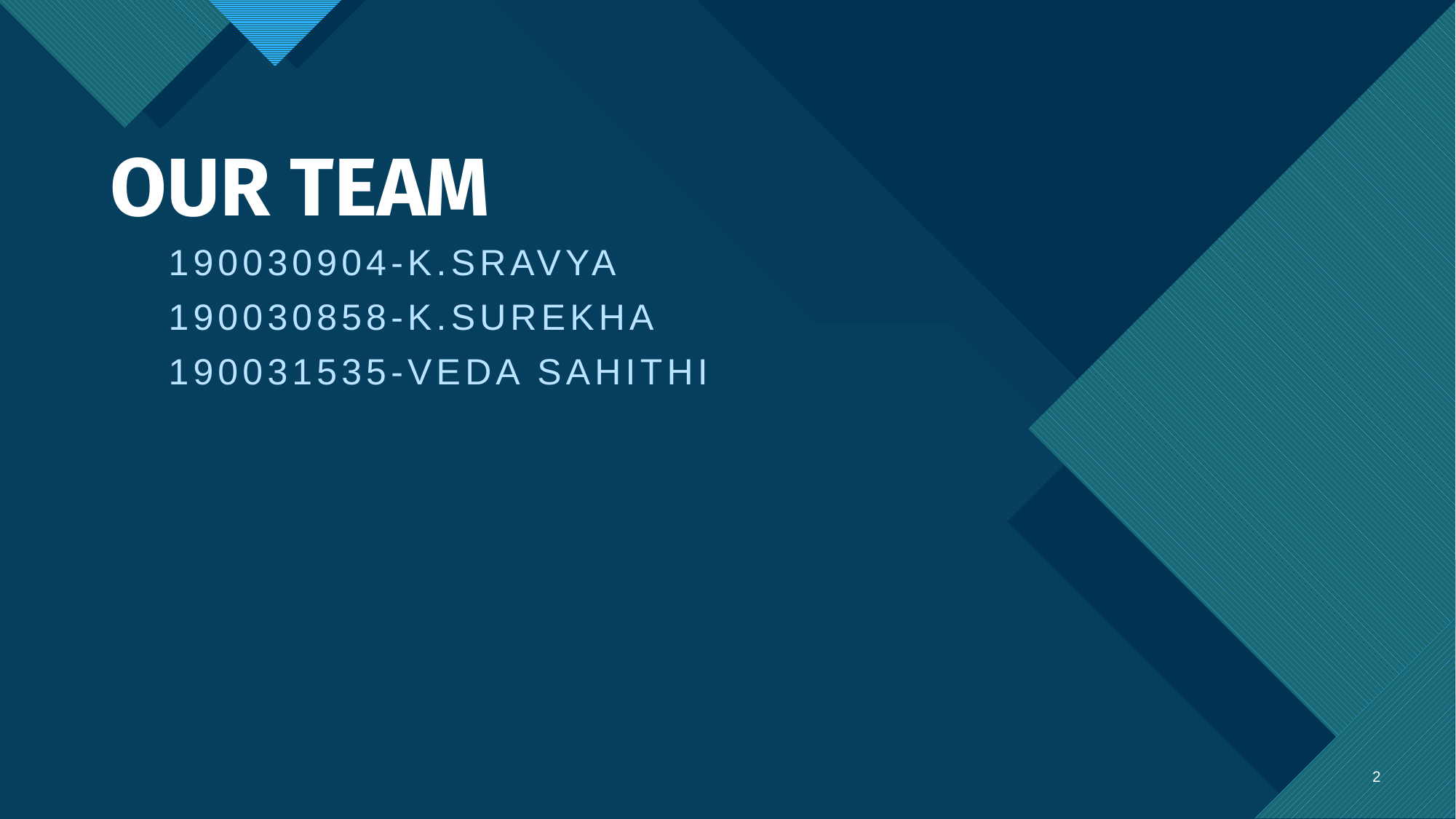

# OUR TEAM
190030904-K.SRAVYA
190030858-K.SUREKHA
190031535-VEDA SAHITHI
2